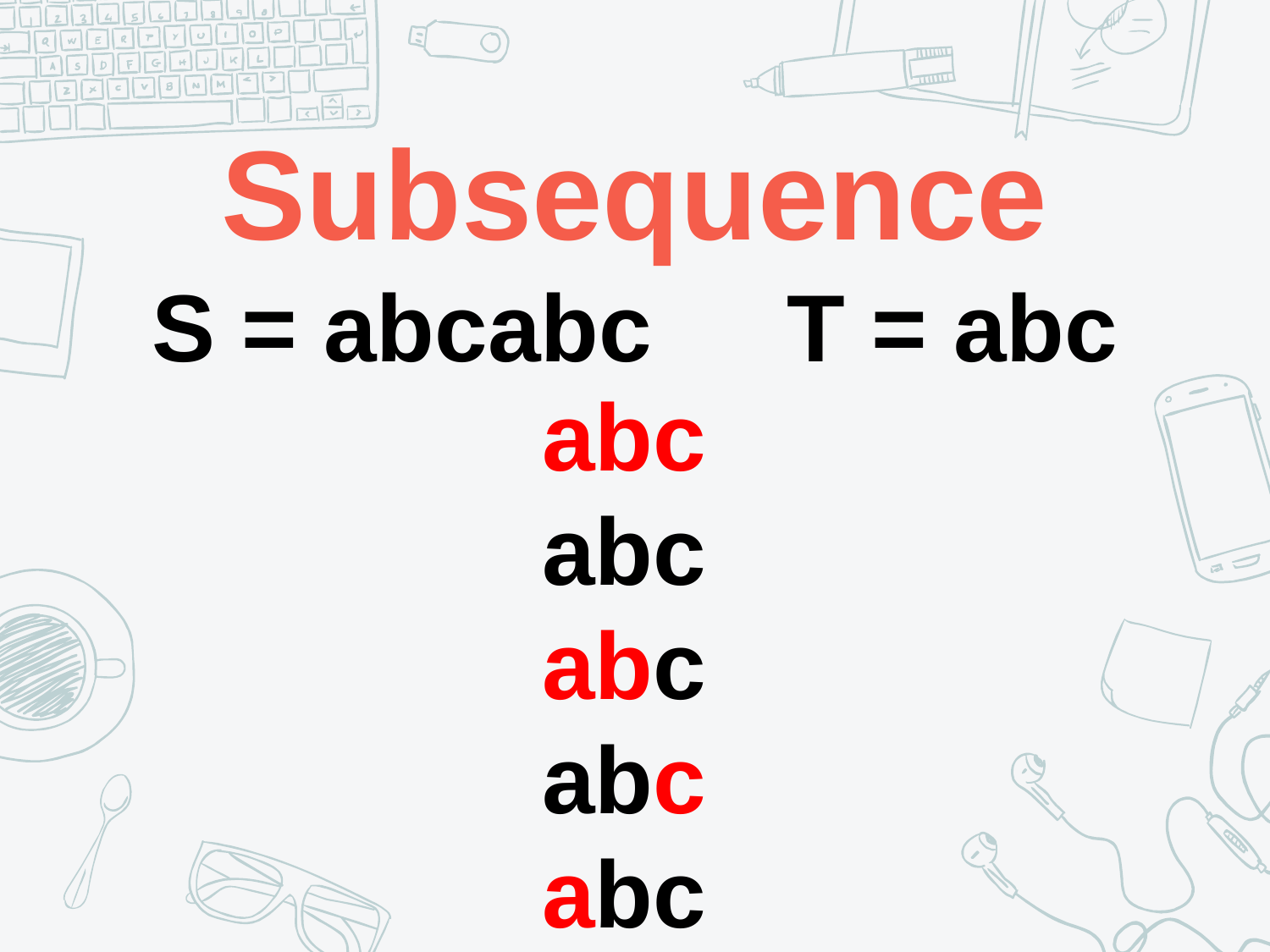

# Subsequence
S = abcabc 	T = abc
abcabc
abcabc
abcabc
abcabc